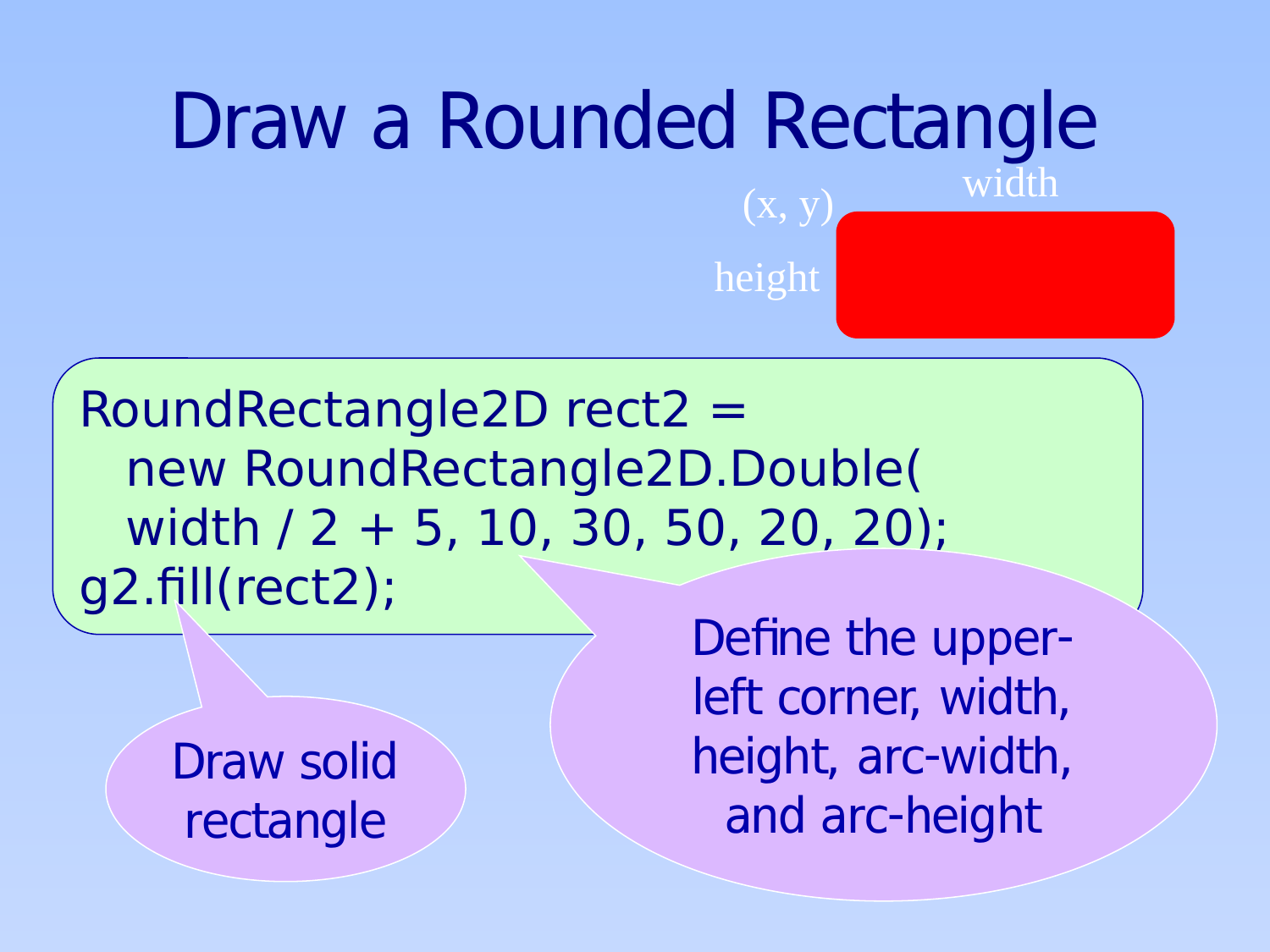

# Draw a Rounded Rectangle
width
(x, y)

height
RoundRectangle2D rect2 =
   new RoundRectangle2D.Double(
   width / 2 + 5, 10, 30, 50, 20, 20);
g2.fill(rect2);
Define the upper-left corner, width, height, arc-width, and arc-height
Draw solid rectangle